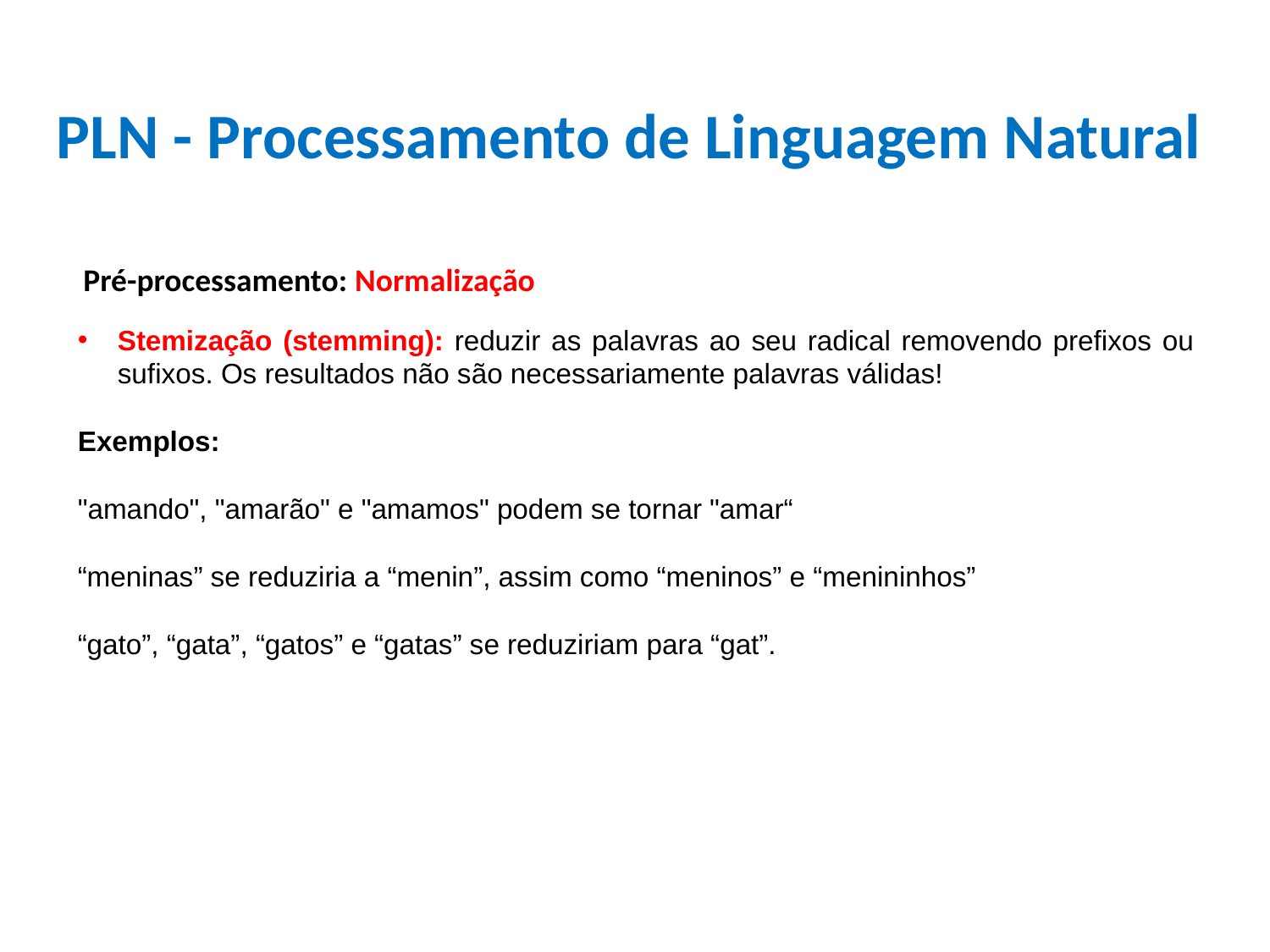

PLN - Processamento de Linguagem Natural
Pré-processamento: Normalização
Stemização (stemming): reduzir as palavras ao seu radical removendo prefixos ou sufixos. Os resultados não são necessariamente palavras válidas!

Exemplos:

"amando", "amarão" e "amamos" podem se tornar "amar“

“meninas” se reduziria a “menin”, assim como “meninos” e “menininhos”

“gato”, “gata”, “gatos” e “gatas” se reduziriam para “gat”.